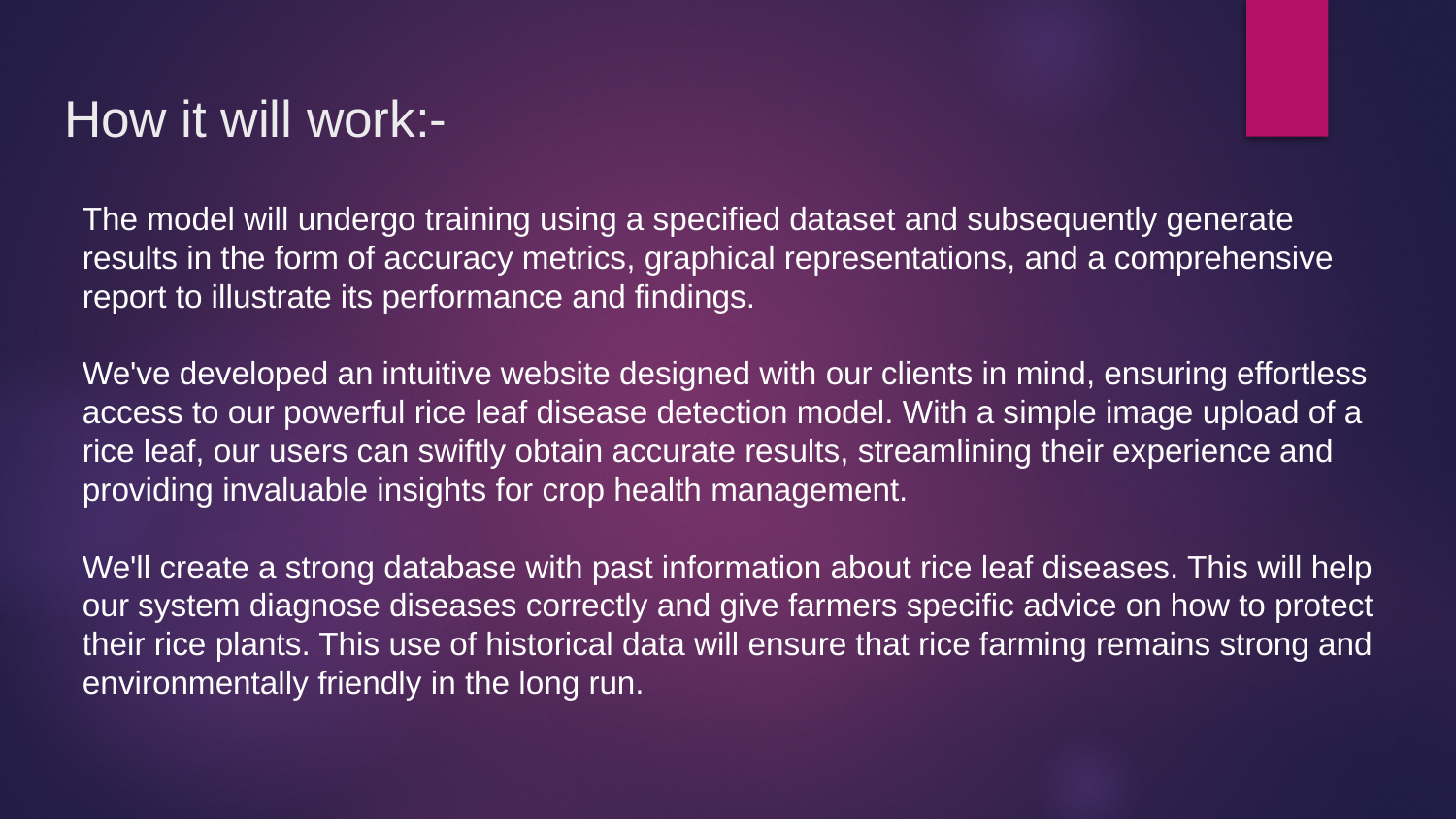

# How it will work:-
The model will undergo training using a specified dataset and subsequently generate results in the form of accuracy metrics, graphical representations, and a comprehensive report to illustrate its performance and findings.

We've developed an intuitive website designed with our clients in mind, ensuring effortless access to our powerful rice leaf disease detection model. With a simple image upload of a rice leaf, our users can swiftly obtain accurate results, streamlining their experience and providing invaluable insights for crop health management.

We'll create a strong database with past information about rice leaf diseases. This will help our system diagnose diseases correctly and give farmers specific advice on how to protect their rice plants. This use of historical data will ensure that rice farming remains strong and environmentally friendly in the long run.